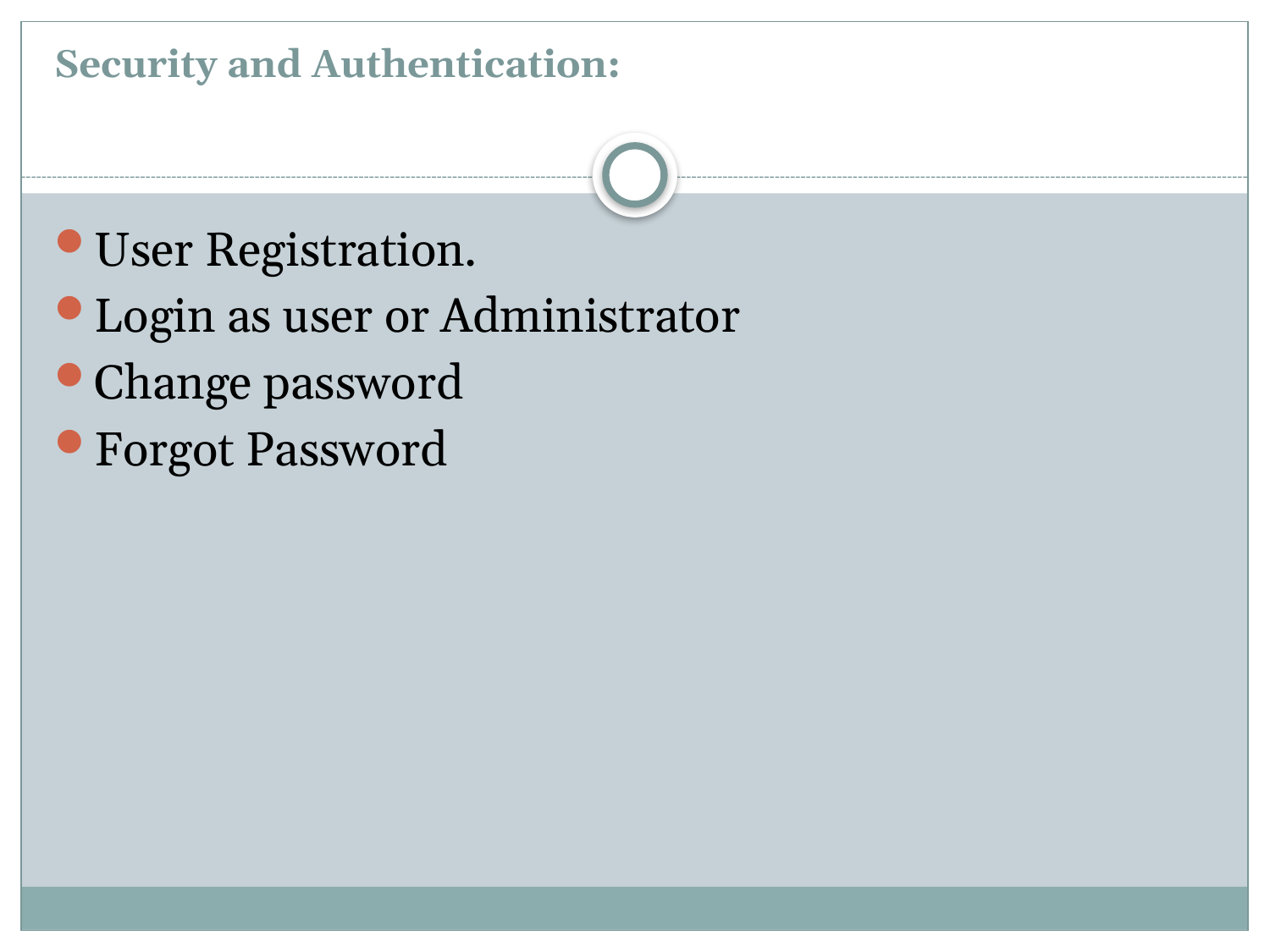

# Security and Authentication:
User Registration.
Login as user or Administrator
Change password
Forgot Password